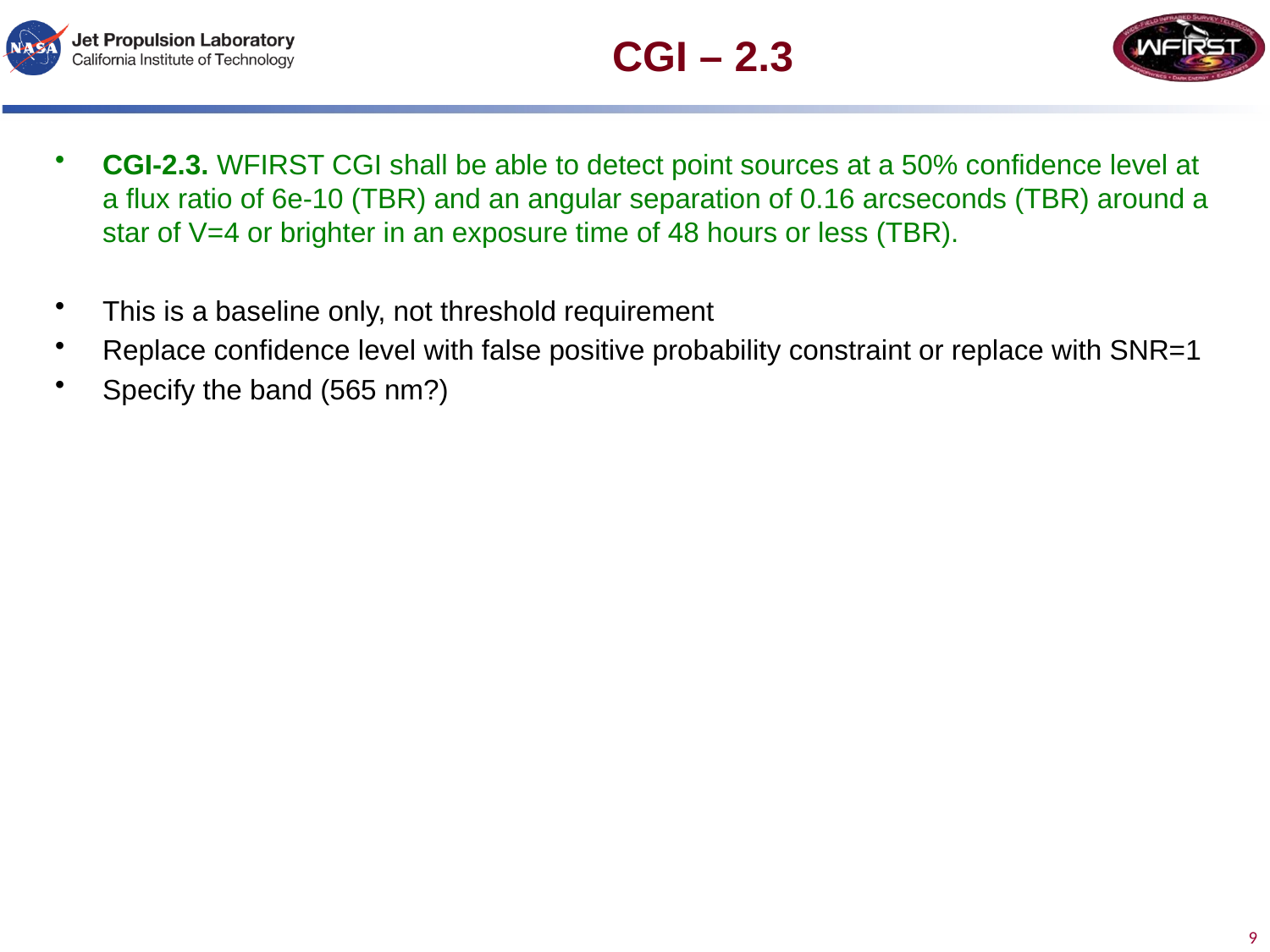

# CGI – 2.3
CGI-2.3. WFIRST CGI shall be able to detect point sources at a 50% confidence level at a flux ratio of 6e-10 (TBR) and an angular separation of 0.16 arcseconds (TBR) around a star of V=4 or brighter in an exposure time of 48 hours or less (TBR).

This is a baseline only, not threshold requirement
Replace confidence level with false positive probability constraint or replace with SNR=1
Specify the band (565 nm?)

  9